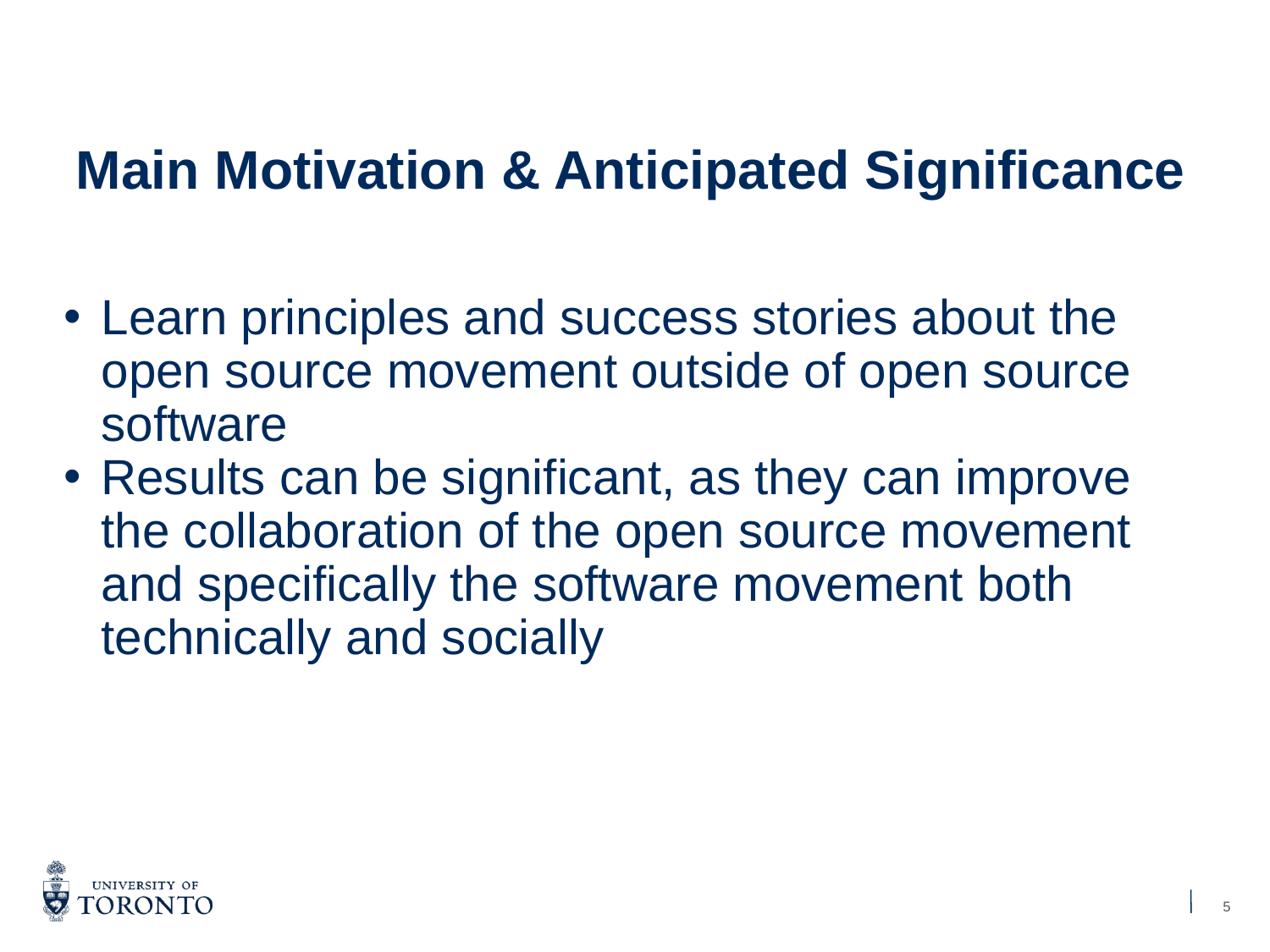

# Main Motivation & Anticipated Significance

Learn principles and success stories about the open source movement outside of open source software
Results can be significant, as they can improve the collaboration of the open source movement and specifically the software movement both technically and socially
5